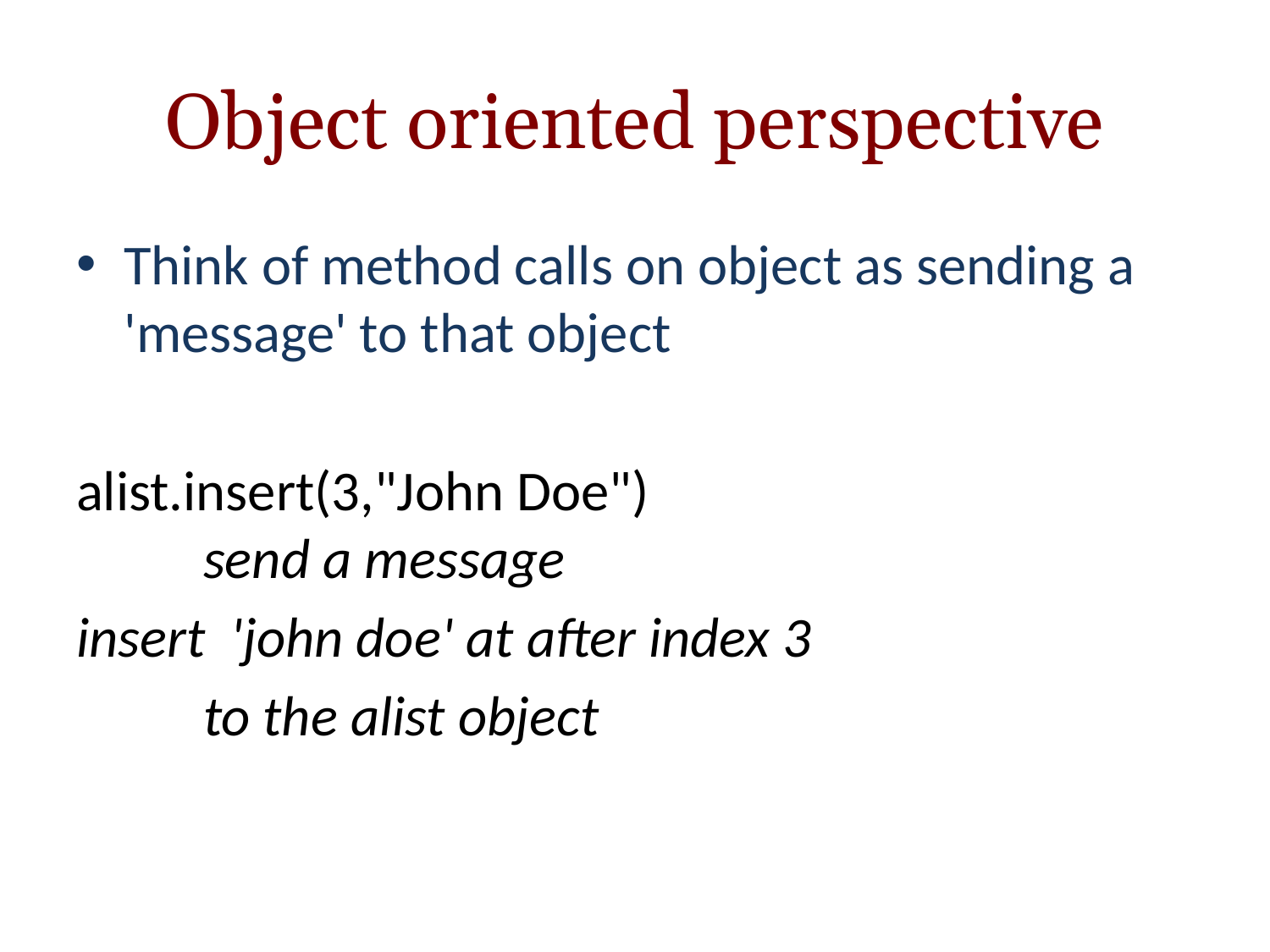

# Object oriented perspective
Think of method calls on object as sending a 'message' to that object

alist.insert(3,"John Doe")
	send a message
insert  'john doe' at after index 3
	to the alist object